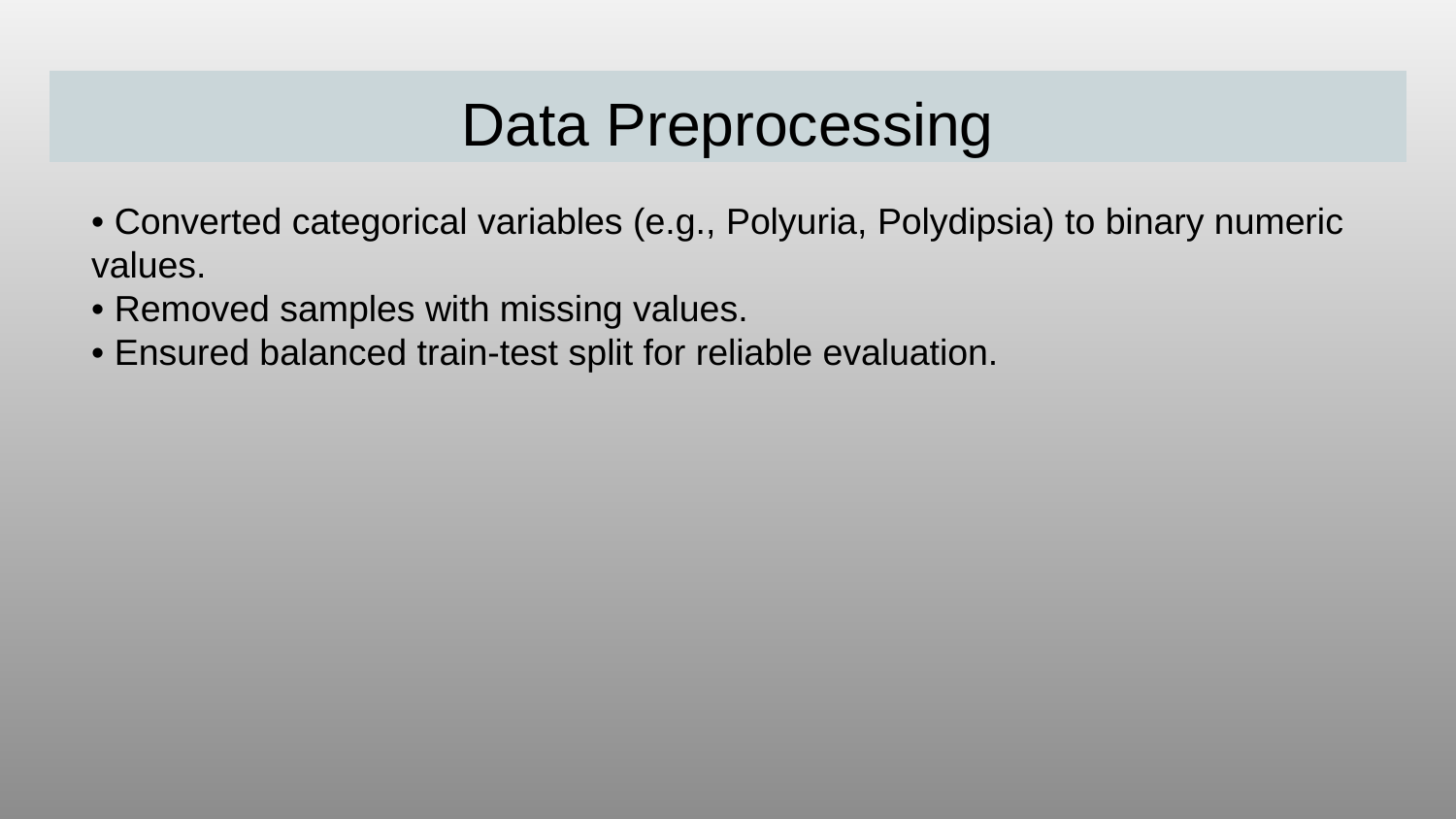

# Data Preprocessing
• Converted categorical variables (e.g., Polyuria, Polydipsia) to binary numeric values.
• Removed samples with missing values.
• Ensured balanced train-test split for reliable evaluation.